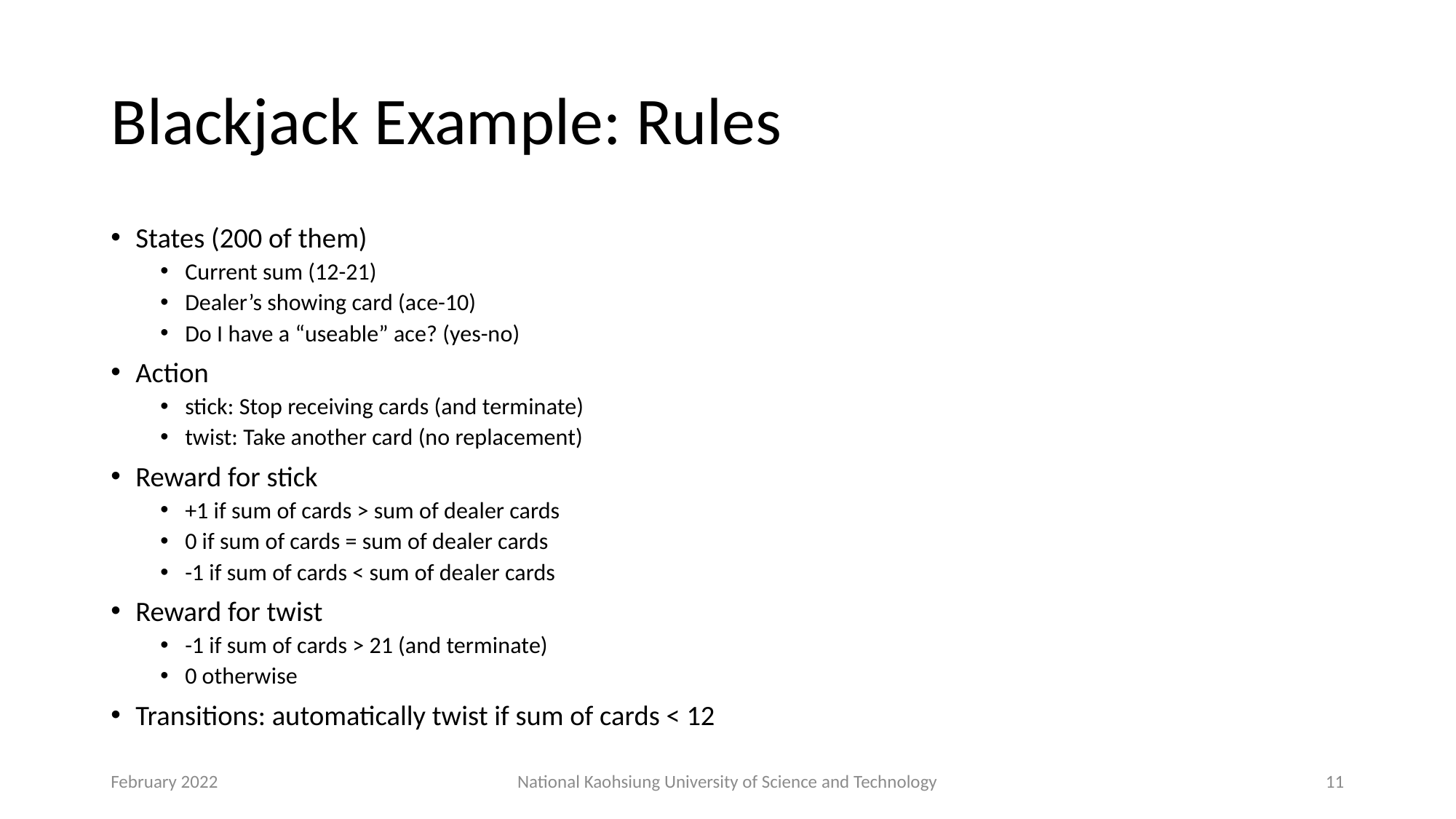

# Blackjack Example: Rules
States (200 of them)
Current sum (12-21)
Dealer’s showing card (ace-10)
Do I have a “useable” ace? (yes-no)
Action
stick: Stop receiving cards (and terminate)
twist: Take another card (no replacement)
Reward for stick
+1 if sum of cards > sum of dealer cards
0 if sum of cards = sum of dealer cards
-1 if sum of cards < sum of dealer cards
Reward for twist
-1 if sum of cards > 21 (and terminate)
0 otherwise
Transitions: automatically twist if sum of cards < 12
February 2022
National Kaohsiung University of Science and Technology
11